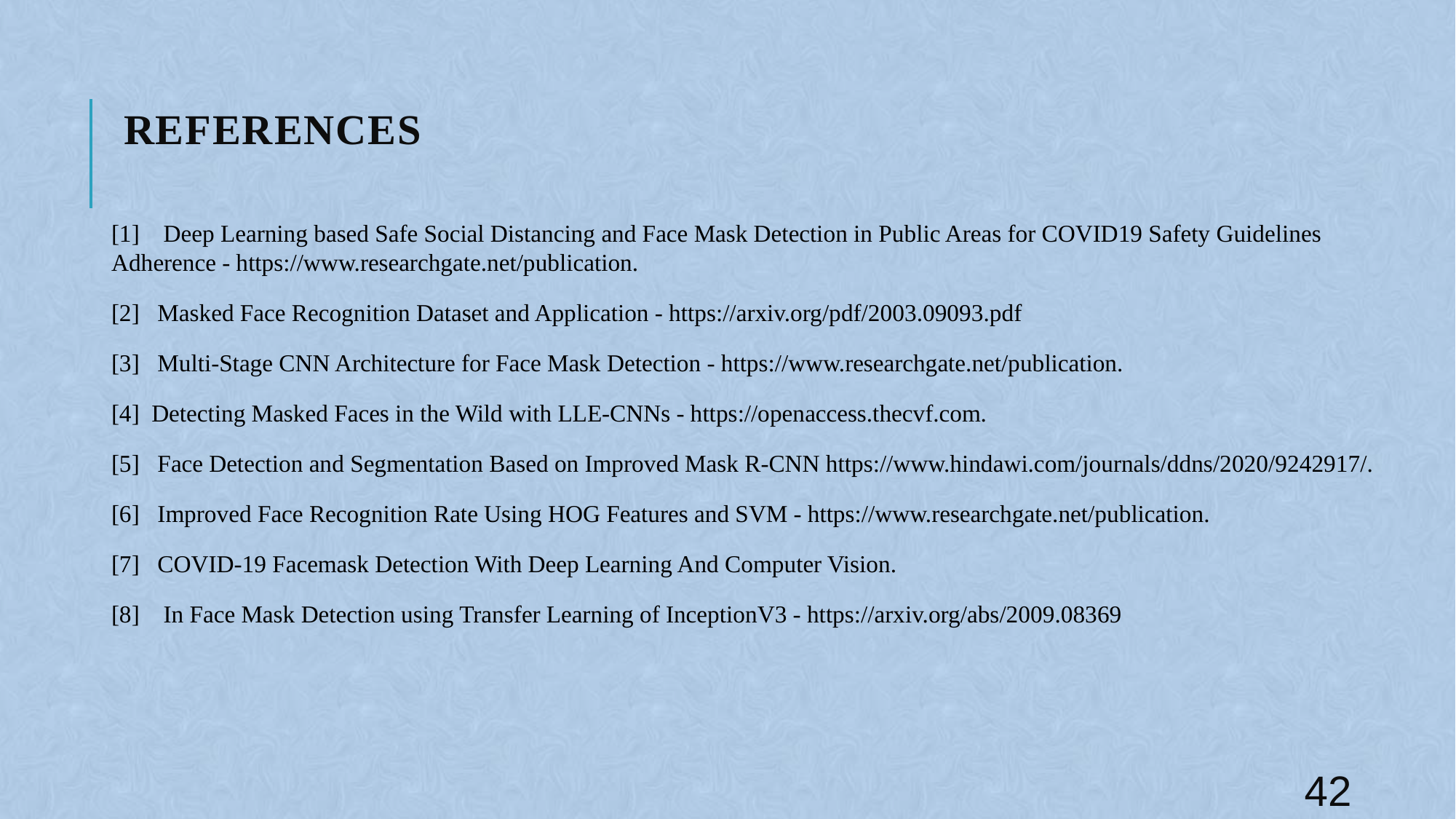

# REFERENCES

[1]    Deep Learning based Safe Social Distancing and Face Mask Detection in Public Areas for COVID19 Safety Guidelines Adherence - https://www.researchgate.net/publication.
[2]   Masked Face Recognition Dataset and Application - https://arxiv.org/pdf/2003.09093.pdf
[3]   Multi-Stage CNN Architecture for Face Mask Detection - https://www.researchgate.net/publication.
[4]  Detecting Masked Faces in the Wild with LLE-CNNs - https://openaccess.thecvf.com.
[5]   Face Detection and Segmentation Based on Improved Mask R-CNN https://www.hindawi.com/journals/ddns/2020/9242917/.
[6]   Improved Face Recognition Rate Using HOG Features and SVM - https://www.researchgate.net/publication.
[7]   COVID-19 Facemask Detection With Deep Learning And Computer Vision.
[8]    In Face Mask Detection using Transfer Learning of InceptionV3 - https://arxiv.org/abs/2009.08369
42